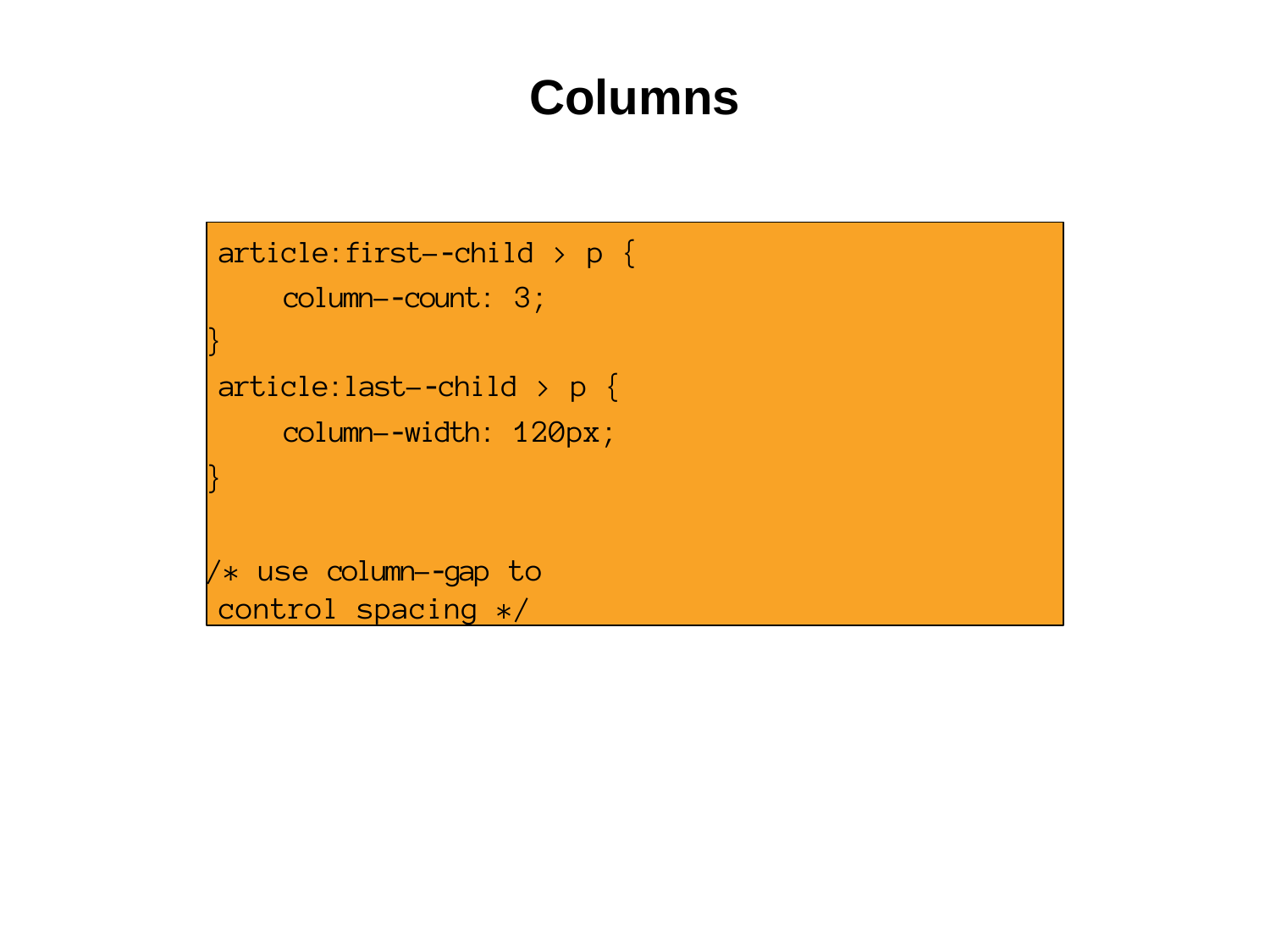

# Columns
article:first-­‐child > p {  column-­‐count: 3;
}
article:last-­‐child > p {  column-­‐width: 120px;
}

/* use column-­‐gap to control spacing */
7